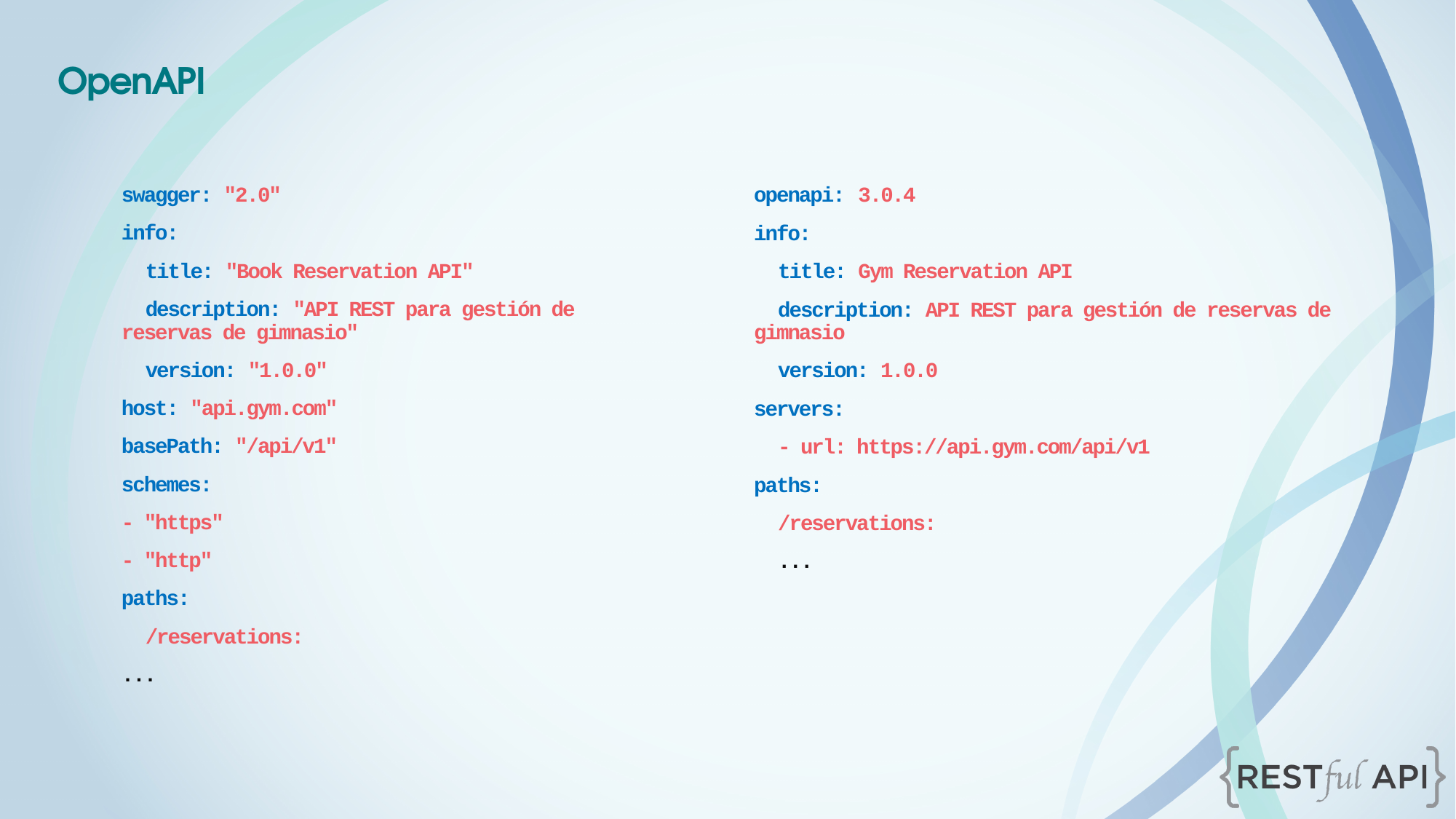

OpenAPI
swagger: "2.0"
info:
  title: "Book Reservation API"
  description: "API REST para gestión de reservas de gimnasio"
  version: "1.0.0"
host: "api.gym.com"
basePath: "/api/v1"
schemes:
- "https"
- "http"
paths:
  /reservations:
...
openapi: 3.0.4
info:
  title: Gym Reservation API
  description: API REST para gestión de reservas de gimnasio
  version: 1.0.0
servers:
  - url: https://api.gym.com/api/v1
paths:
  /reservations:
  ...